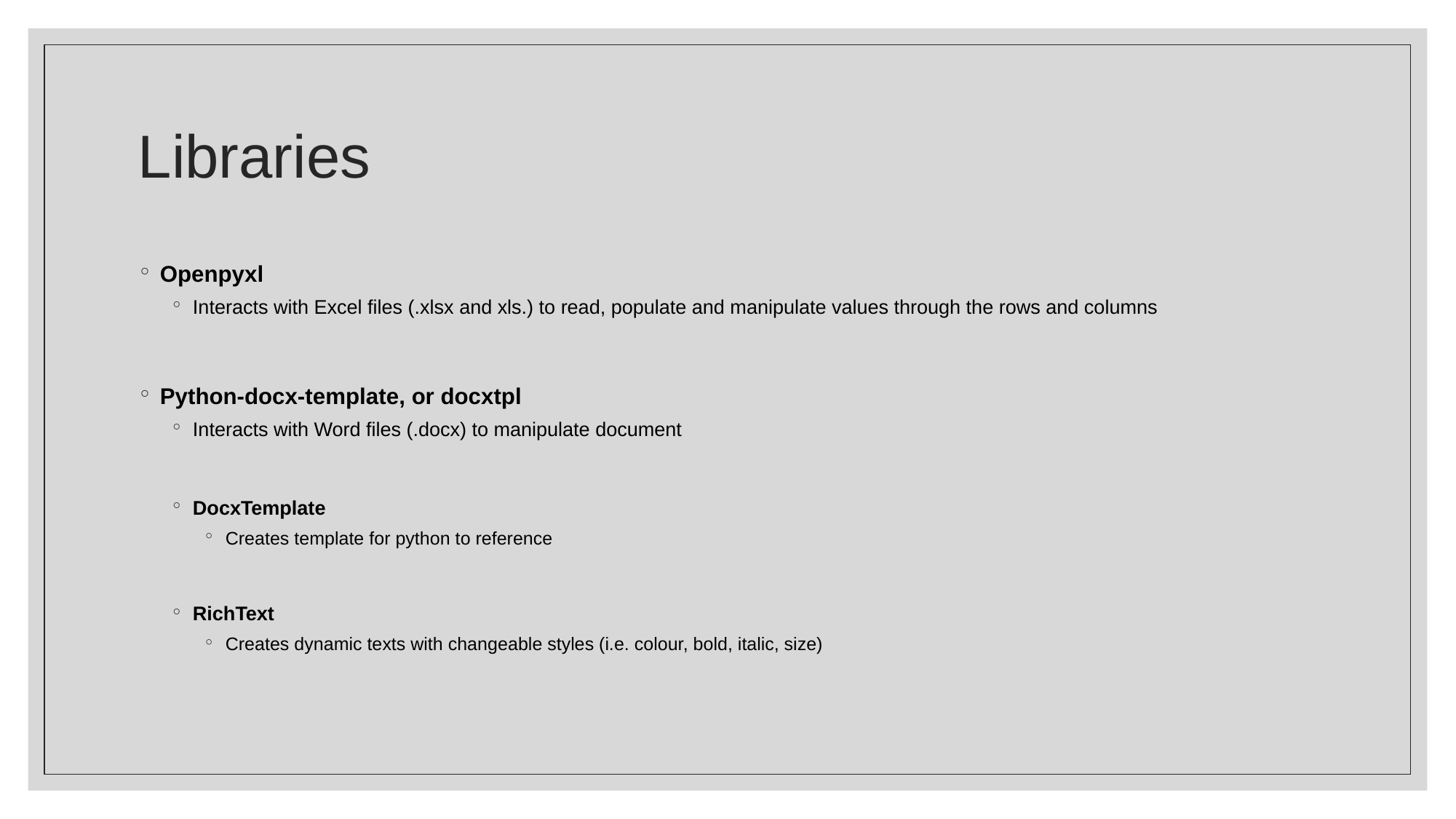

# Libraries
Openpyxl
Interacts with Excel files (.xlsx and xls.) to read, populate and manipulate values through the rows and columns

Python-docx-template, or docxtpl
Interacts with Word files (.docx) to manipulate document

DocxTemplate
Creates template for python to reference

RichText
Creates dynamic texts with changeable styles (i.e. colour, bold, italic, size)